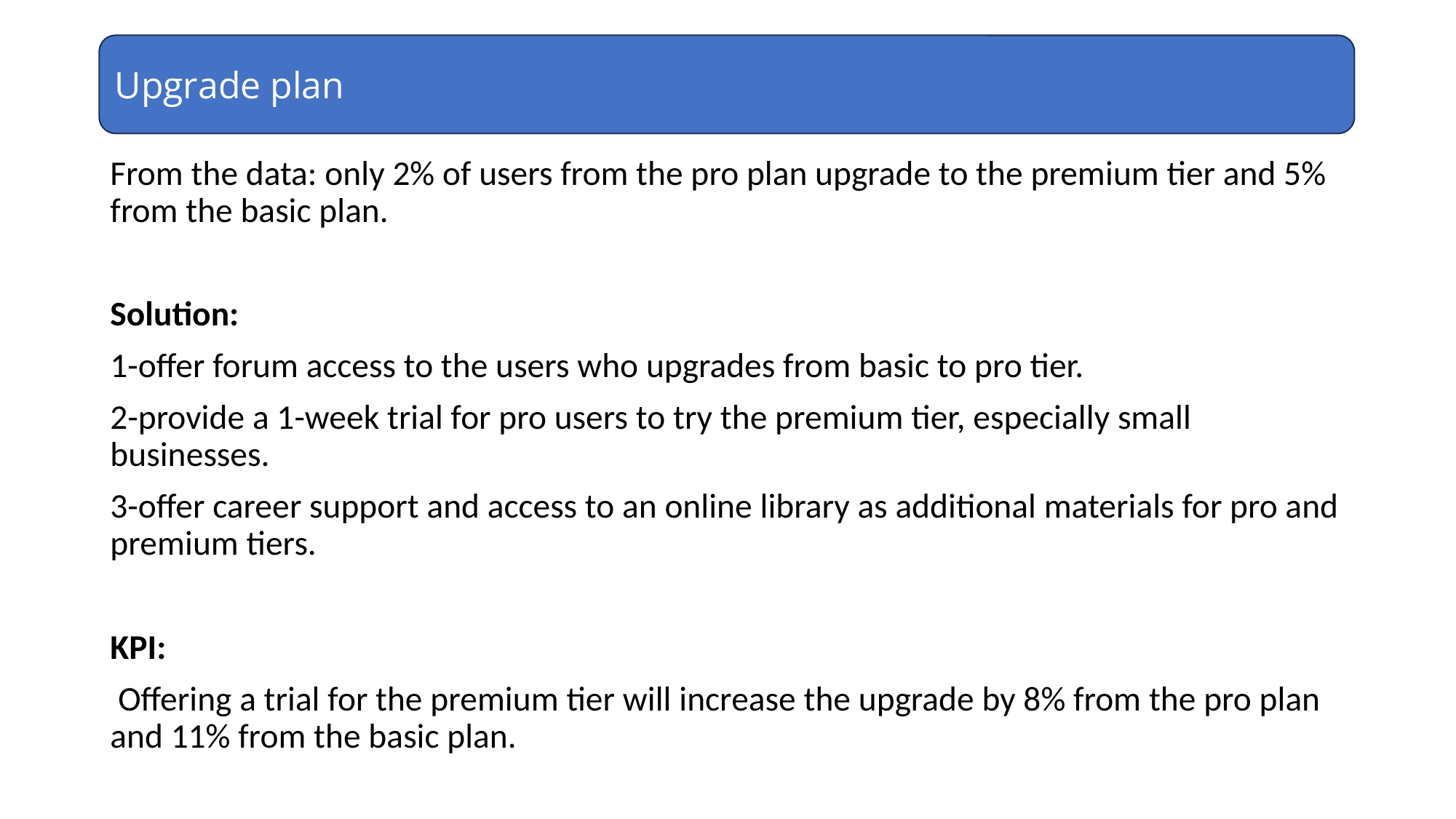

Upgrade plan
From the data: only 2% of users from the pro plan upgrade to the premium tier and 5% from the basic plan.

Solution:
1-offer forum access to the users who upgrades from basic to pro tier.
2-provide a 1-week trial for pro users to try the premium tier, especially small businesses.
3-offer career support and access to an online library as additional materials for pro and premium tiers.

KPI:
 Offering a trial for the premium tier will increase the upgrade by 8% from the pro plan and 11% from the basic plan.